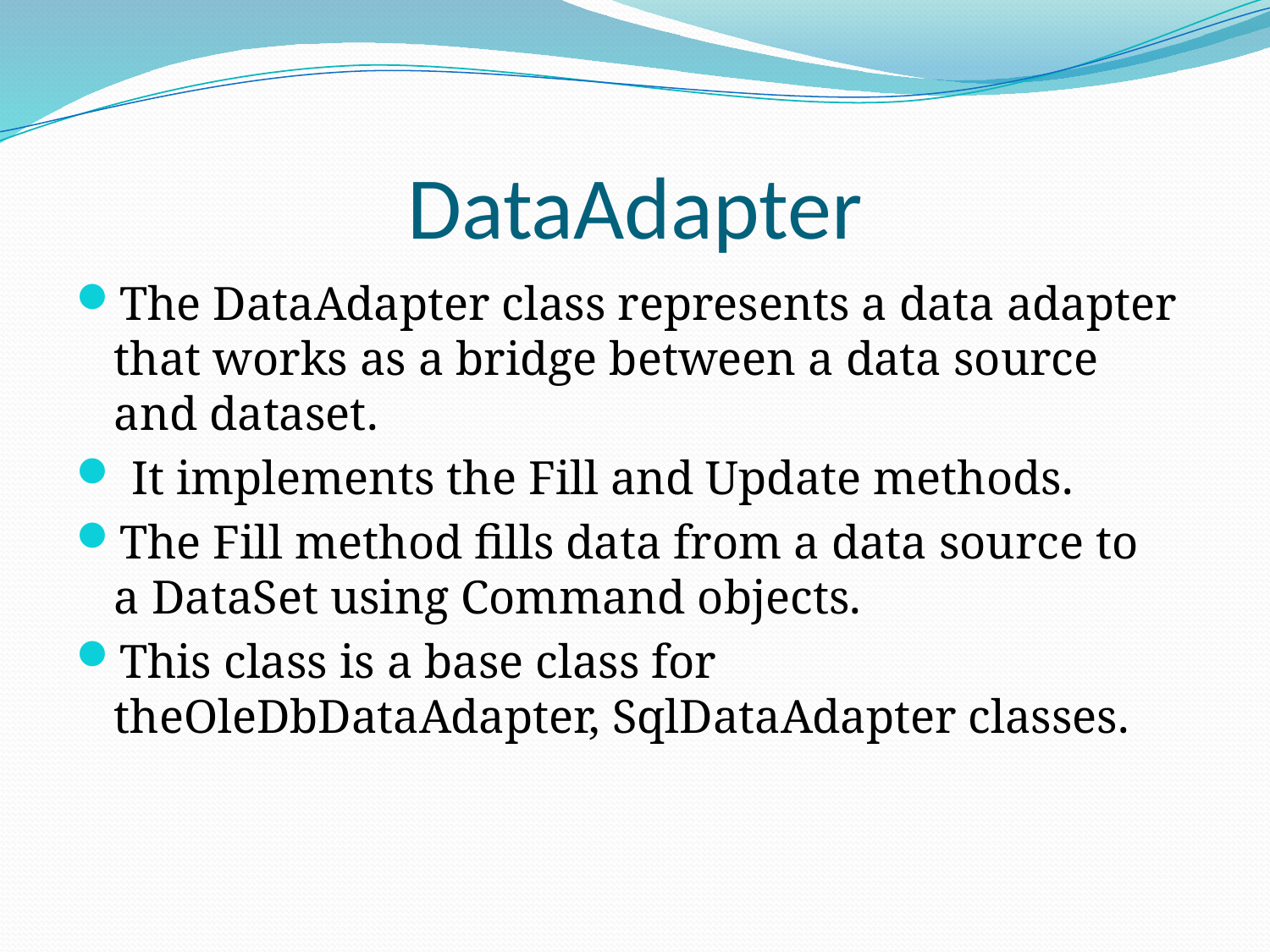

# DataAdapter
The DataAdapter class represents a data adapter that works as a bridge between a data source and dataset.
 It implements the Fill and Update methods.
The Fill method fills data from a data source to a DataSet using Command objects.
This class is a base class for theOleDbDataAdapter, SqlDataAdapter classes.